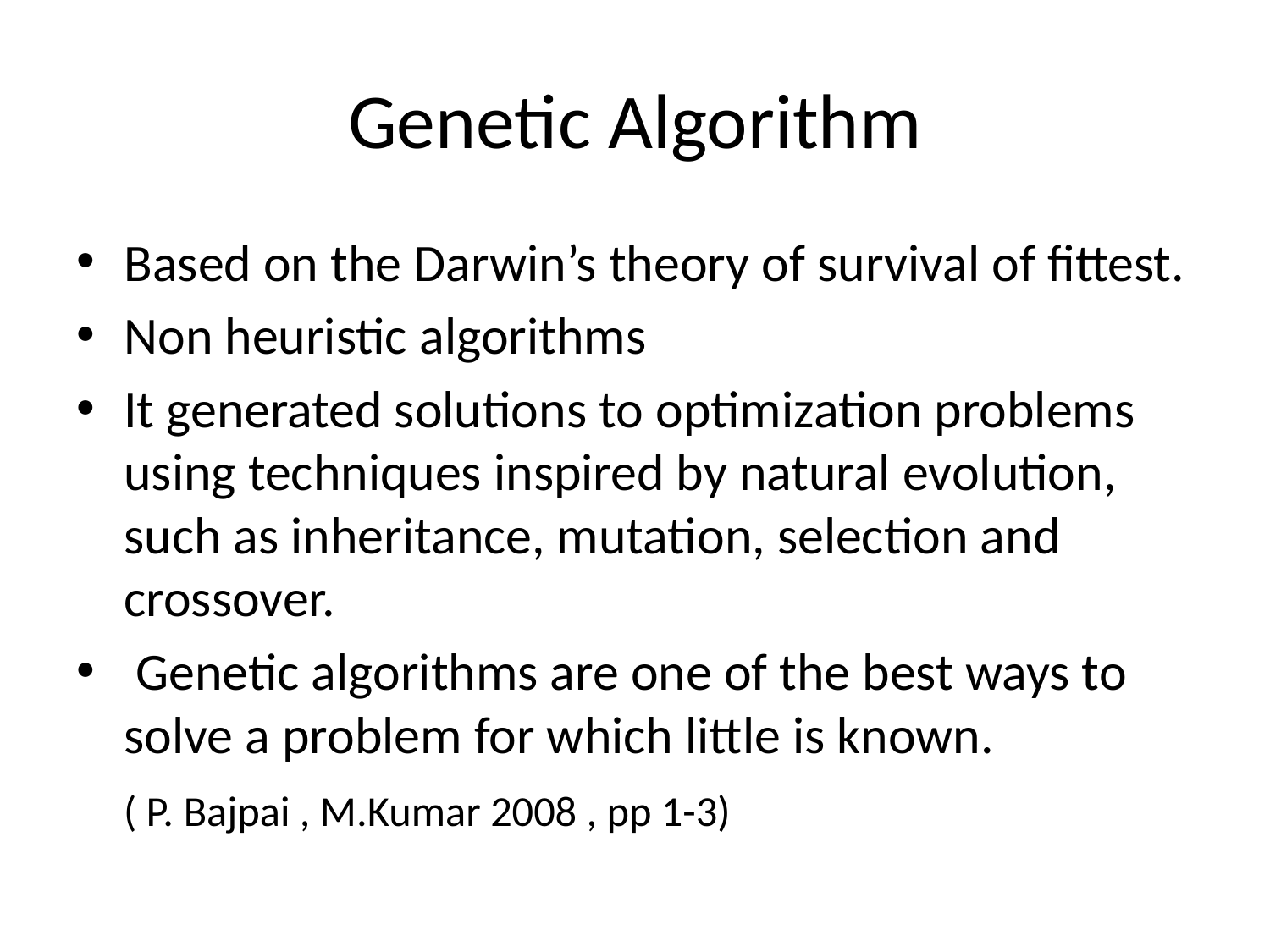

# Genetic Algorithm
Based on the Darwin’s theory of survival of fittest.
Non heuristic algorithms
It generated solutions to optimization problems using techniques inspired by natural evolution, such as inheritance, mutation, selection and crossover.
 Genetic algorithms are one of the best ways to solve a problem for which little is known.
    ( P. Bajpai , M.Kumar 2008 , pp 1-3)